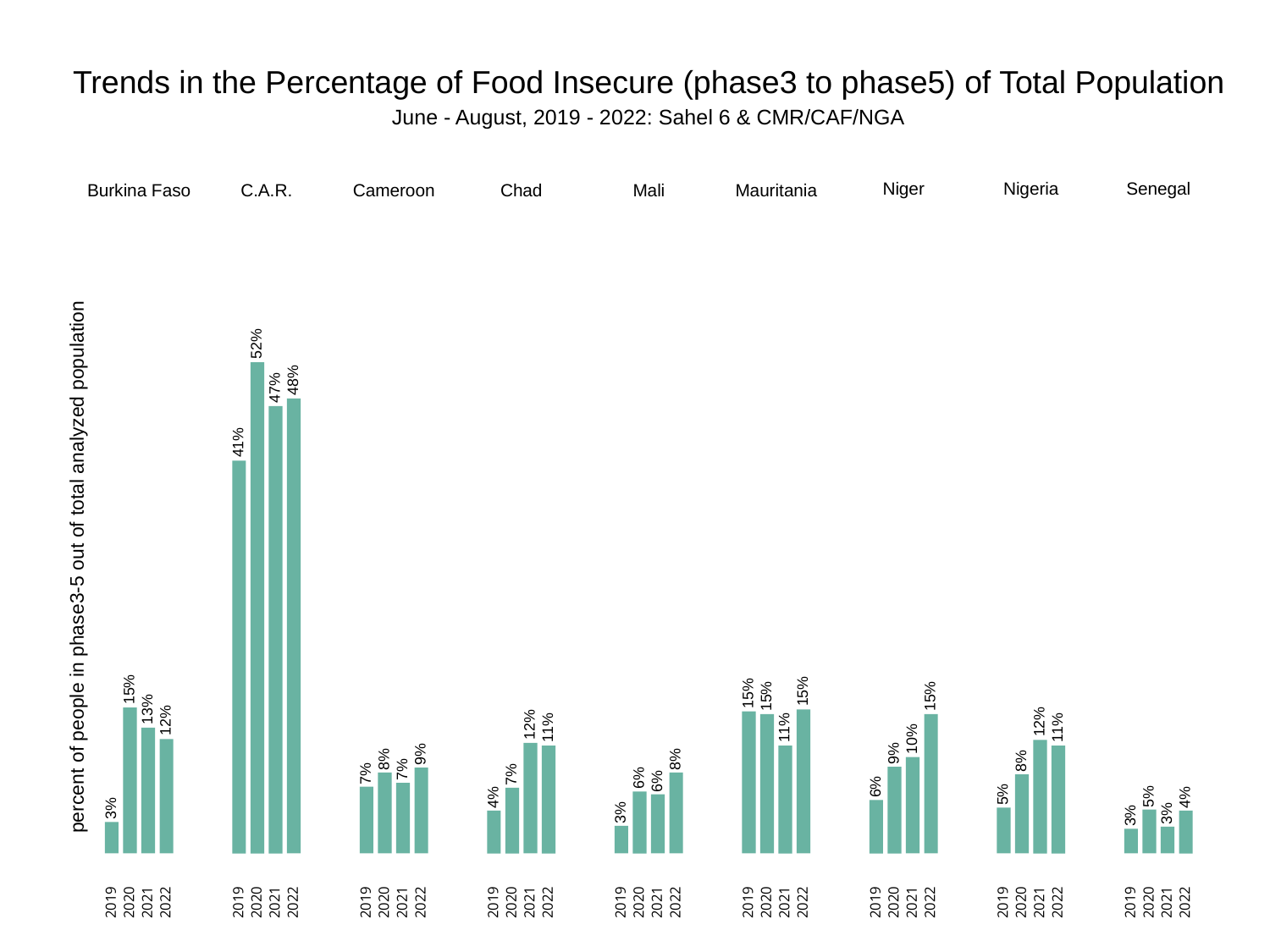

Trends in the Percentage of Food Insecure (phase3 to phase5) of Total Population
June - August, 2019 - 2022: Sahel 6 & CMR/CAF/NGA
Senegal
Niger
Nigeria
C.A.R.
Cameroon
Chad
Burkina Faso
Mali
Mauritania
52%

48%
47%

41%

percent of people in phase3-5 out of total analyzed population
15%
15%
15%
15%
15%
13%

12%
12%
12%
11%
11%
11%

10%

9%
9%
8%
8%
8%

7%

7%
7%

6%

6%
6%

5%
5%

4%
4%

3%
3%

3%

3%

2019
2020
2021
2022
2019
2020
2021
2022
2019
2020
2021
2022
2019
2020
2021
2022
2019
2020
2021
2022
2019
2020
2021
2022
2019
2020
2021
2022
2019
2020
2021
2022
2019
2020
2021
2022